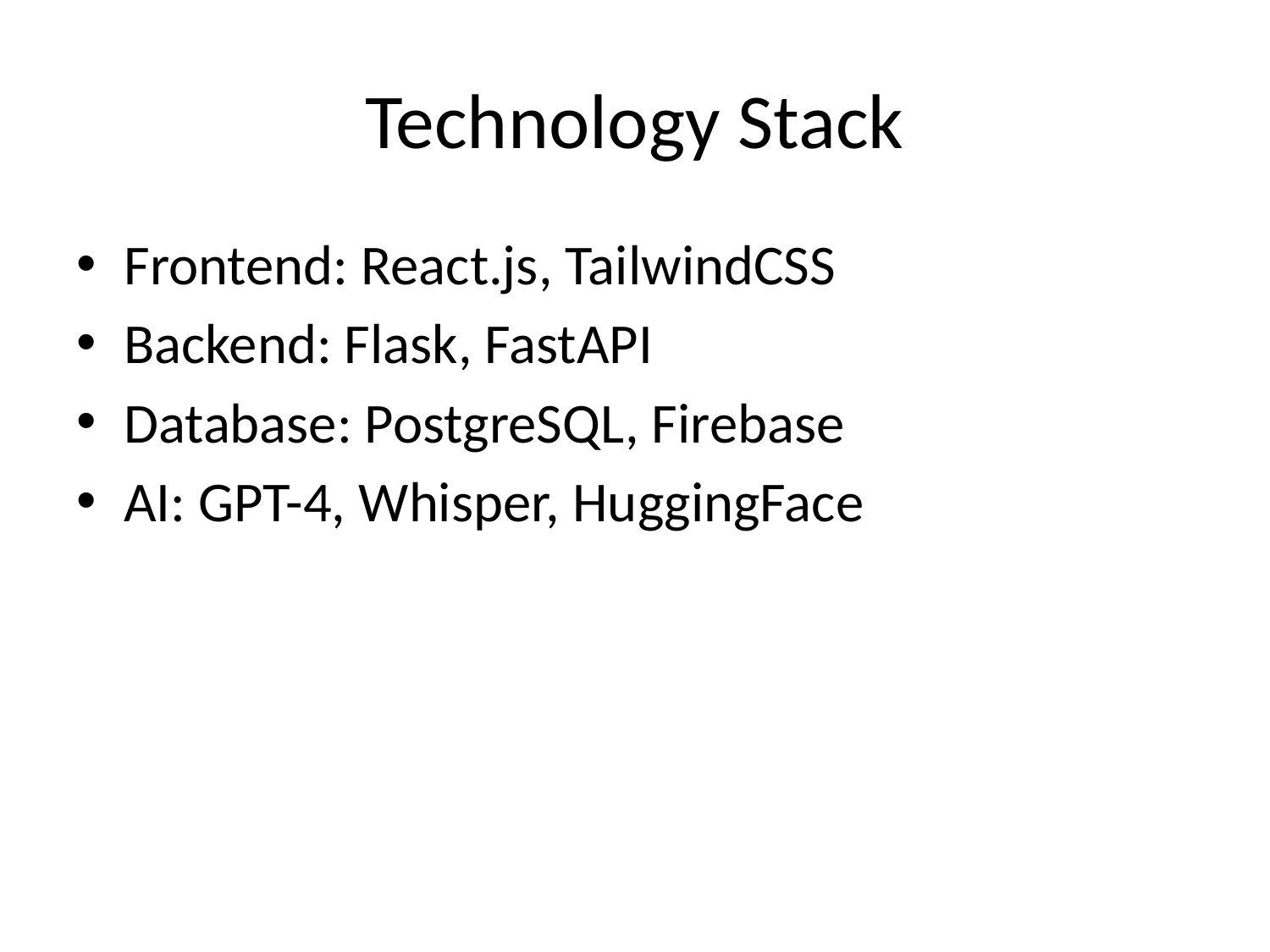

# Technology Stack
Frontend: React.js, TailwindCSS
Backend: Flask, FastAPI
Database: PostgreSQL, Firebase
AI: GPT-4, Whisper, HuggingFace